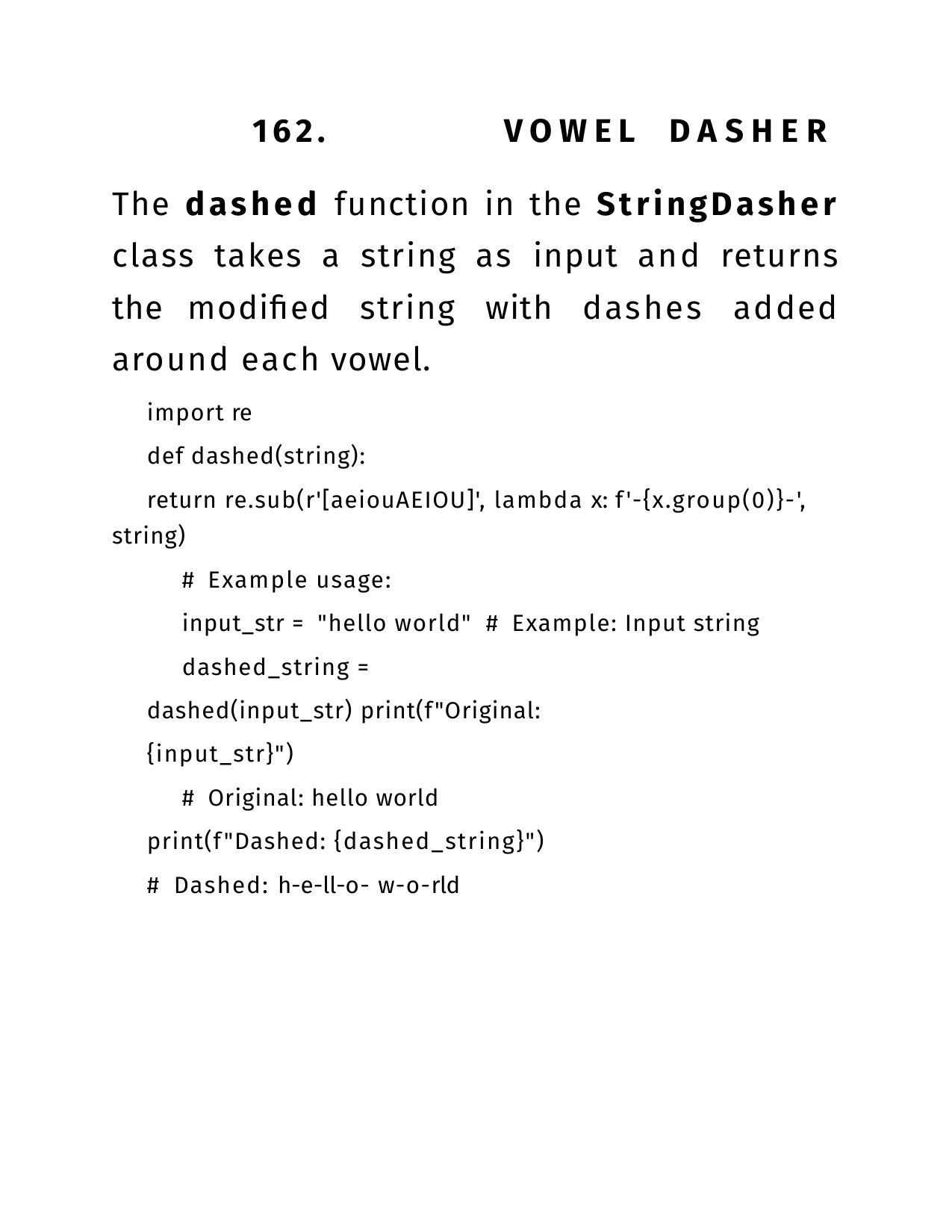

162.	VOWEL	DASHER
The dashed function in the StringDasher class takes a string as input and returns the modified string with dashes added around each vowel.
import re
def dashed(string):
return re.sub(r'[aeiouAEIOU]', lambda x: f'-{x.group(0)}-', string)
# Example usage:
input_str = "hello world"  # Example: Input string
dashed_string = dashed(input_str) print(f"Original: {input_str}")
# Original: hello world print(f"Dashed: {dashed_string}") # Dashed: h-e-ll-o- w-o-rld